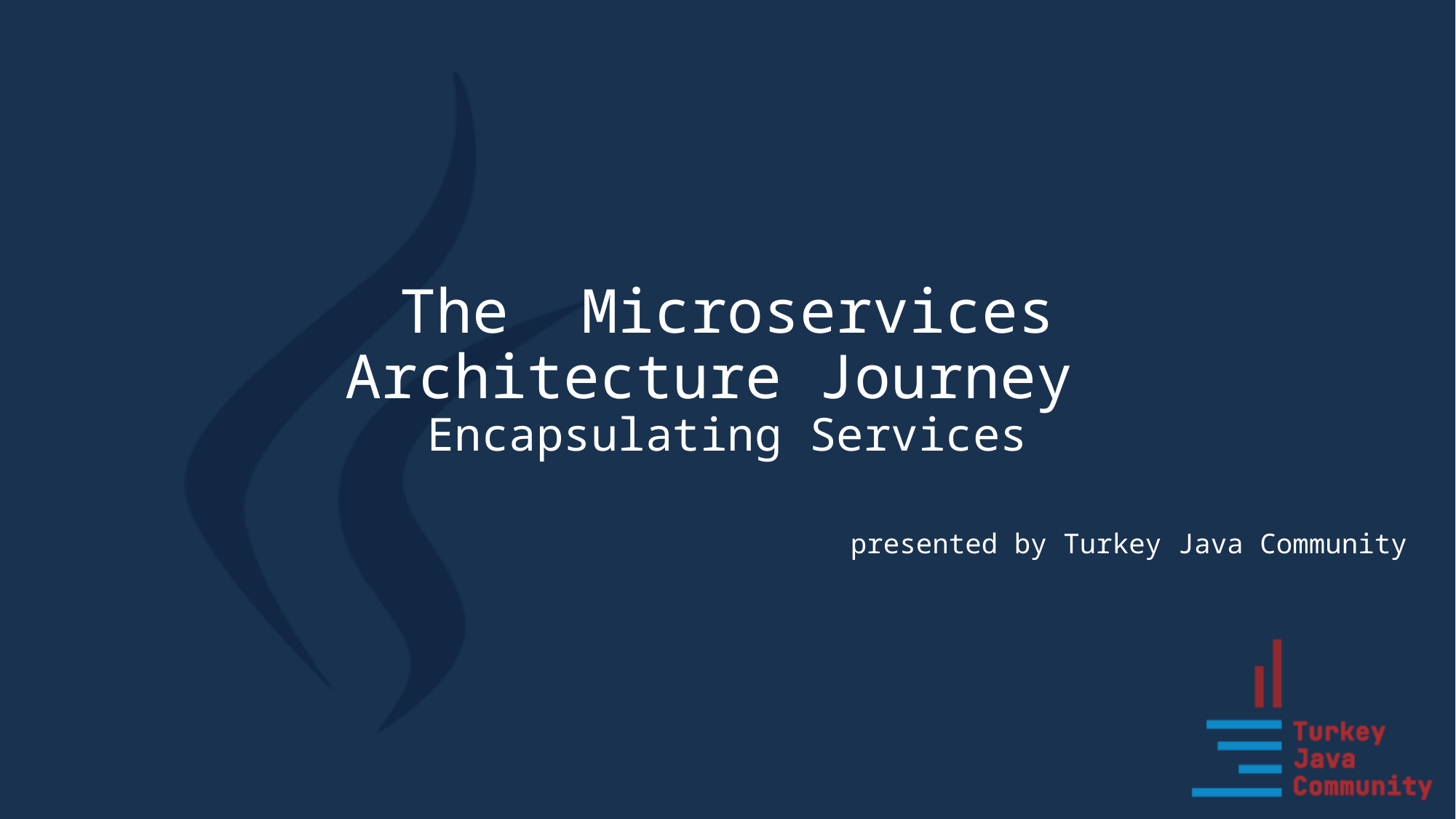

# The  Microservices Architecture Journey Encapsulating Services
presented by Turkey Java Community